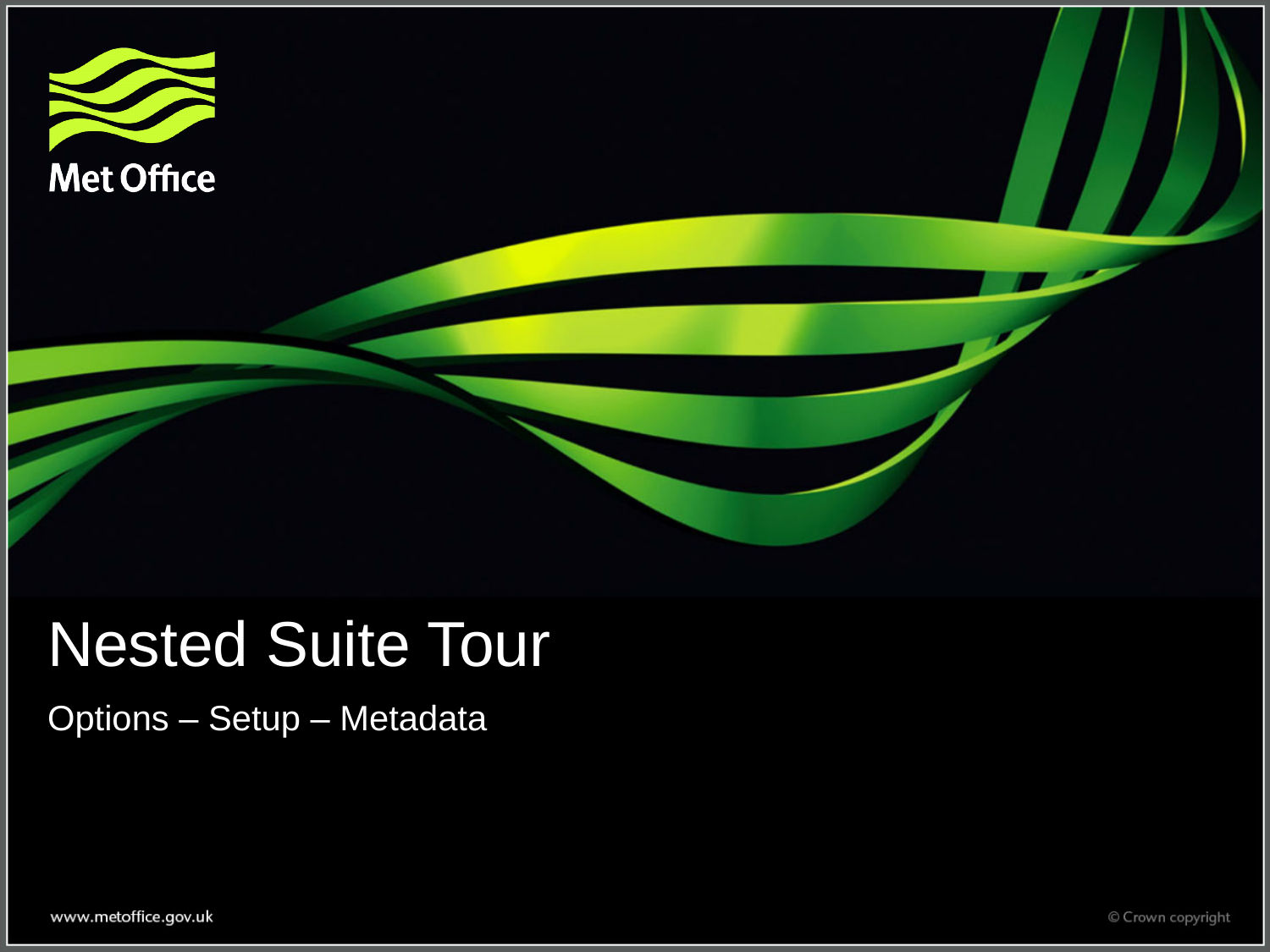

# Nested Suite Tour
Options – Setup – Metadata